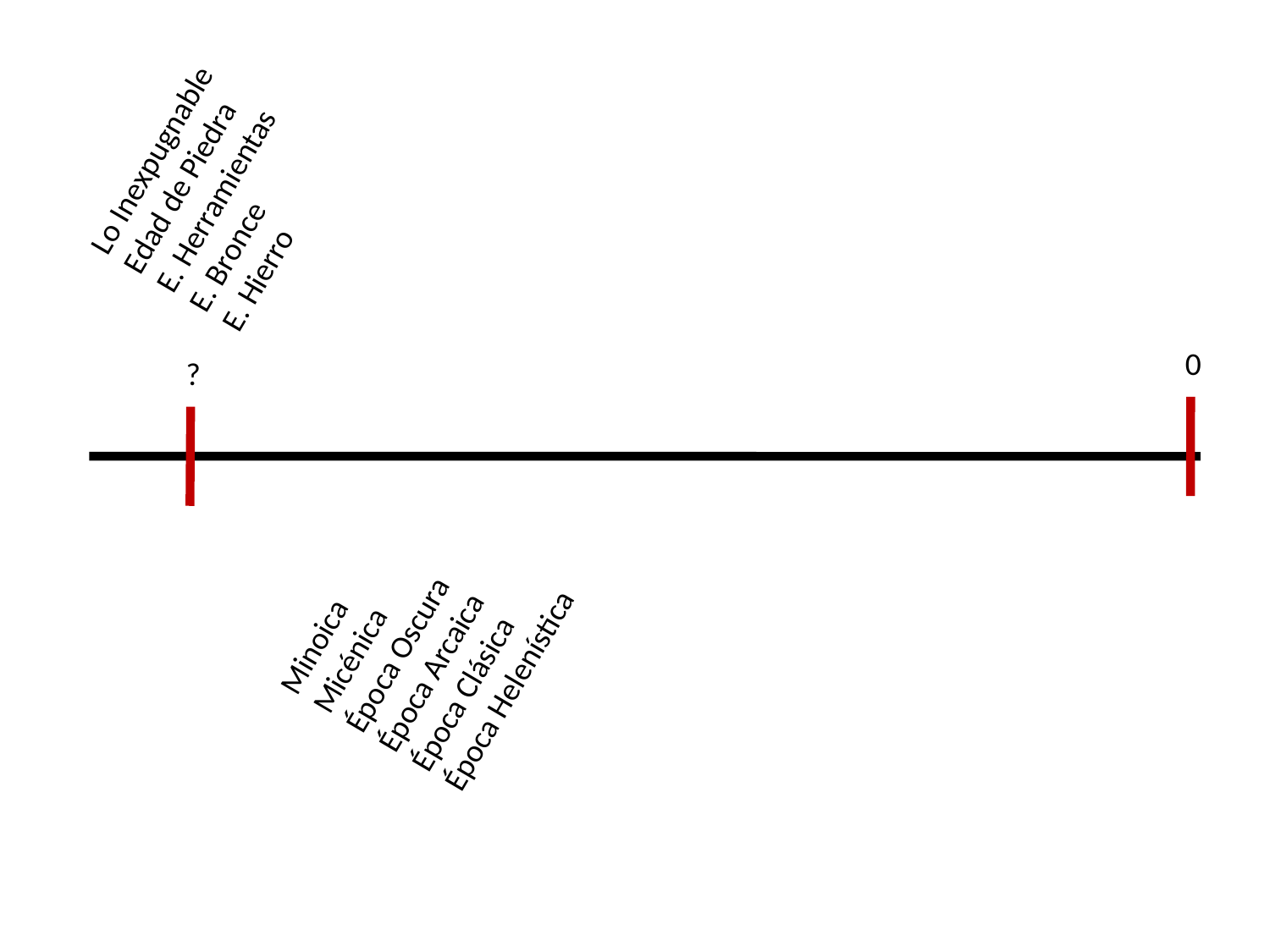

Lo Inexpugnable
Edad de Piedra
E. Herramientas
E. Bronce
E. Hierro

0
?
Minoica
Micénica
Época Oscura
Época Arcaica
Época Clásica
Época Helenística